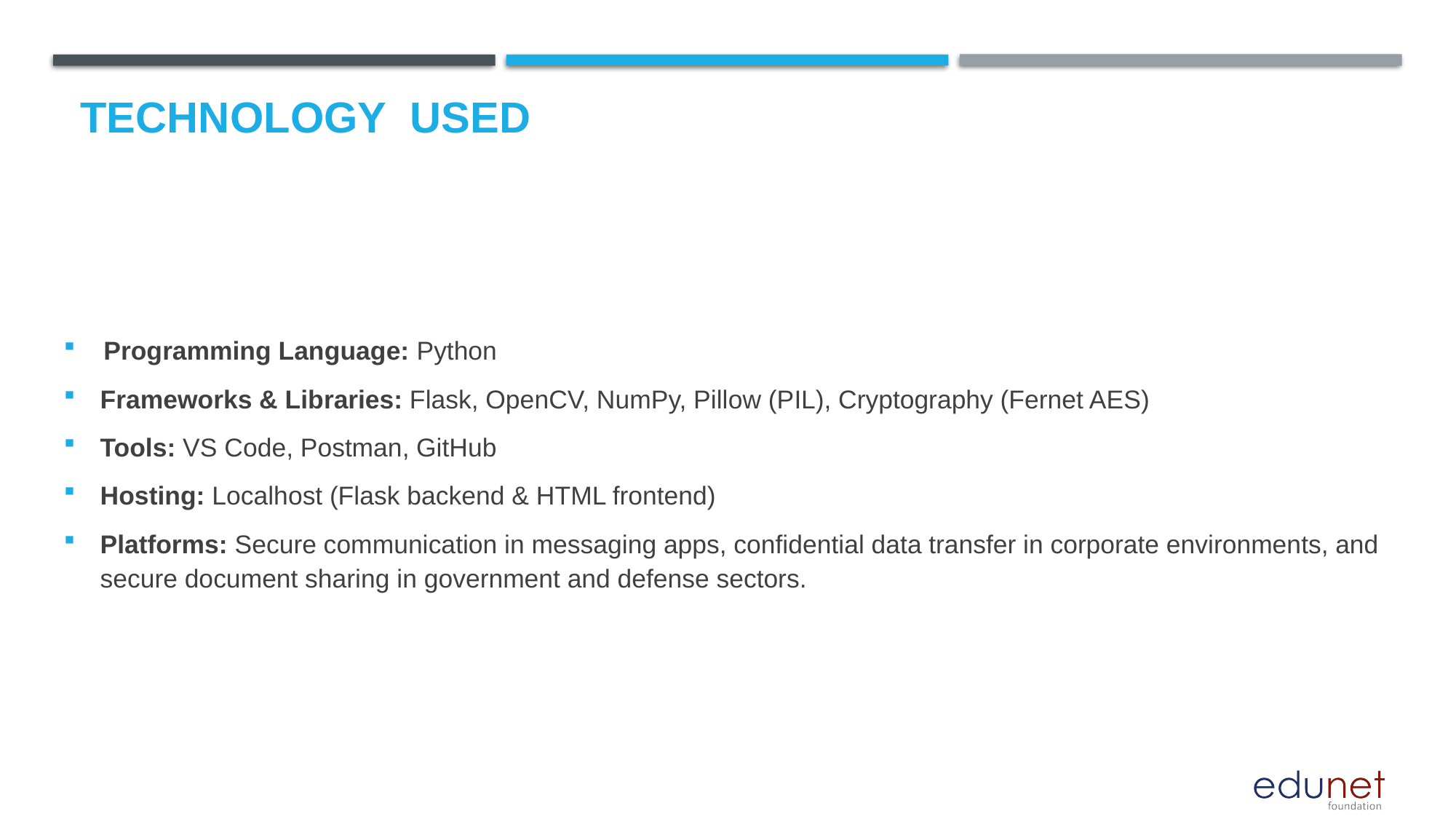

# Technology  used
    Programming Language: Python
Frameworks & Libraries: Flask, OpenCV, NumPy, Pillow (PIL), Cryptography (Fernet AES)
Tools: VS Code, Postman, GitHub
Hosting: Localhost (Flask backend & HTML frontend)
Platforms: Secure communication in messaging apps, confidential data transfer in corporate environments, and secure document sharing in government and defense sectors.